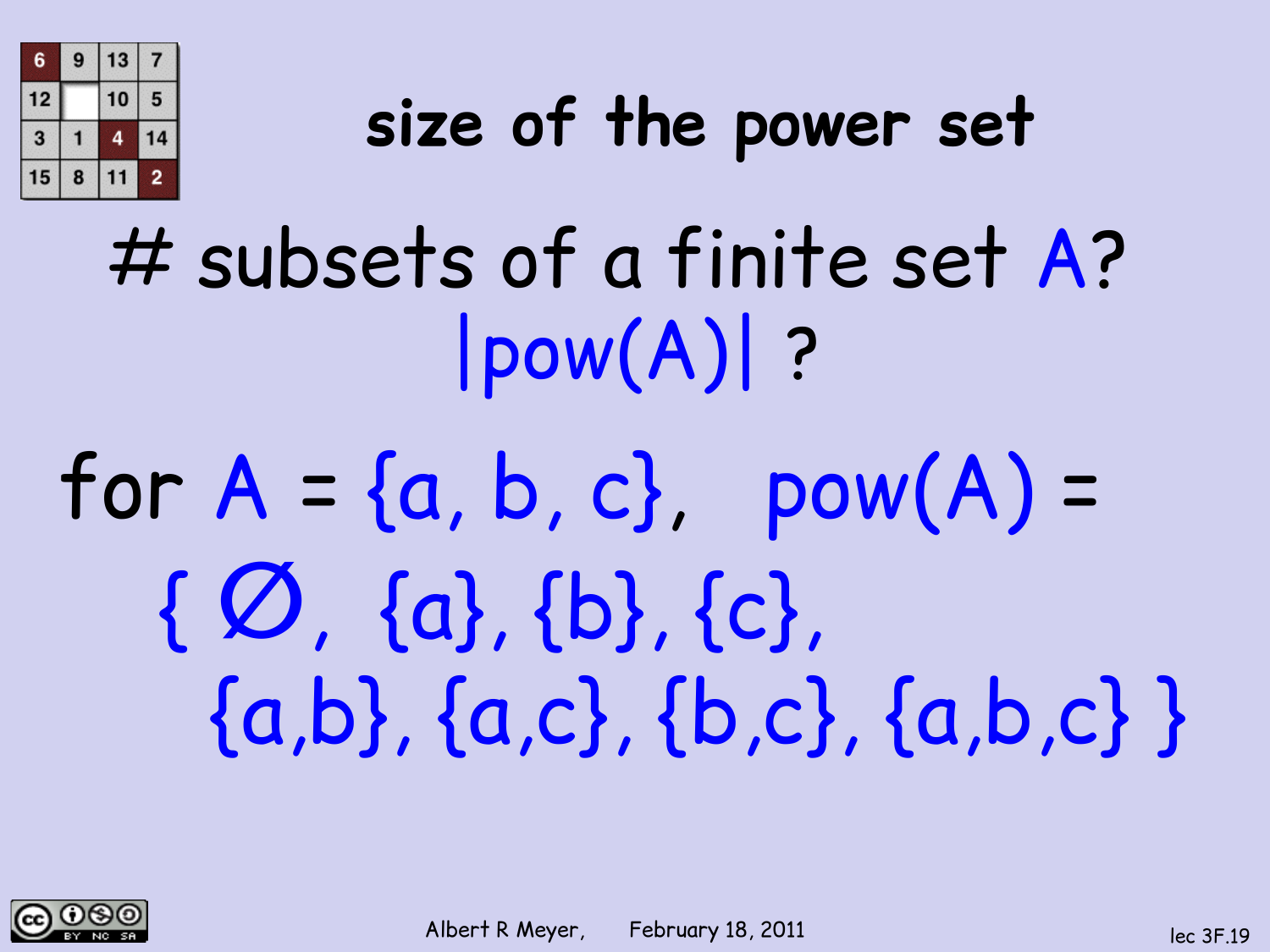

# size of the power set
# subsets of a finite set A?
|pow(A)| ?
for A = {a, b, c},   pow(A) =
    { ∅,  {a}, {b}, {c},
      {a,b}, {a,c}, {b,c}, {a,b,c} }